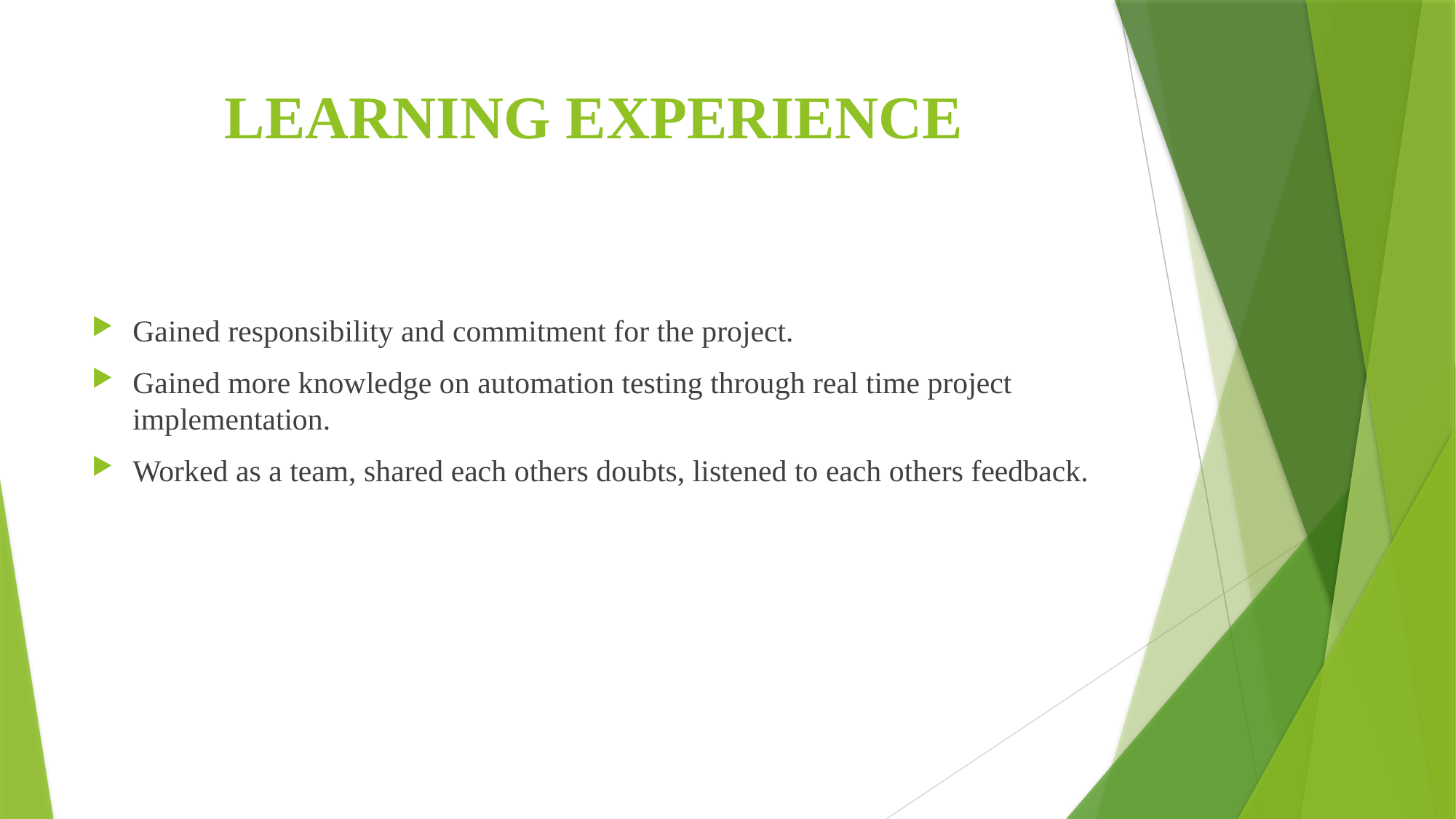

# LEARNING EXPERIENCE

Gained responsibility and commitment for the project.
Gained more knowledge on automation testing through real time project implementation.
Worked as a team, shared each others doubts, listened to each others feedback.